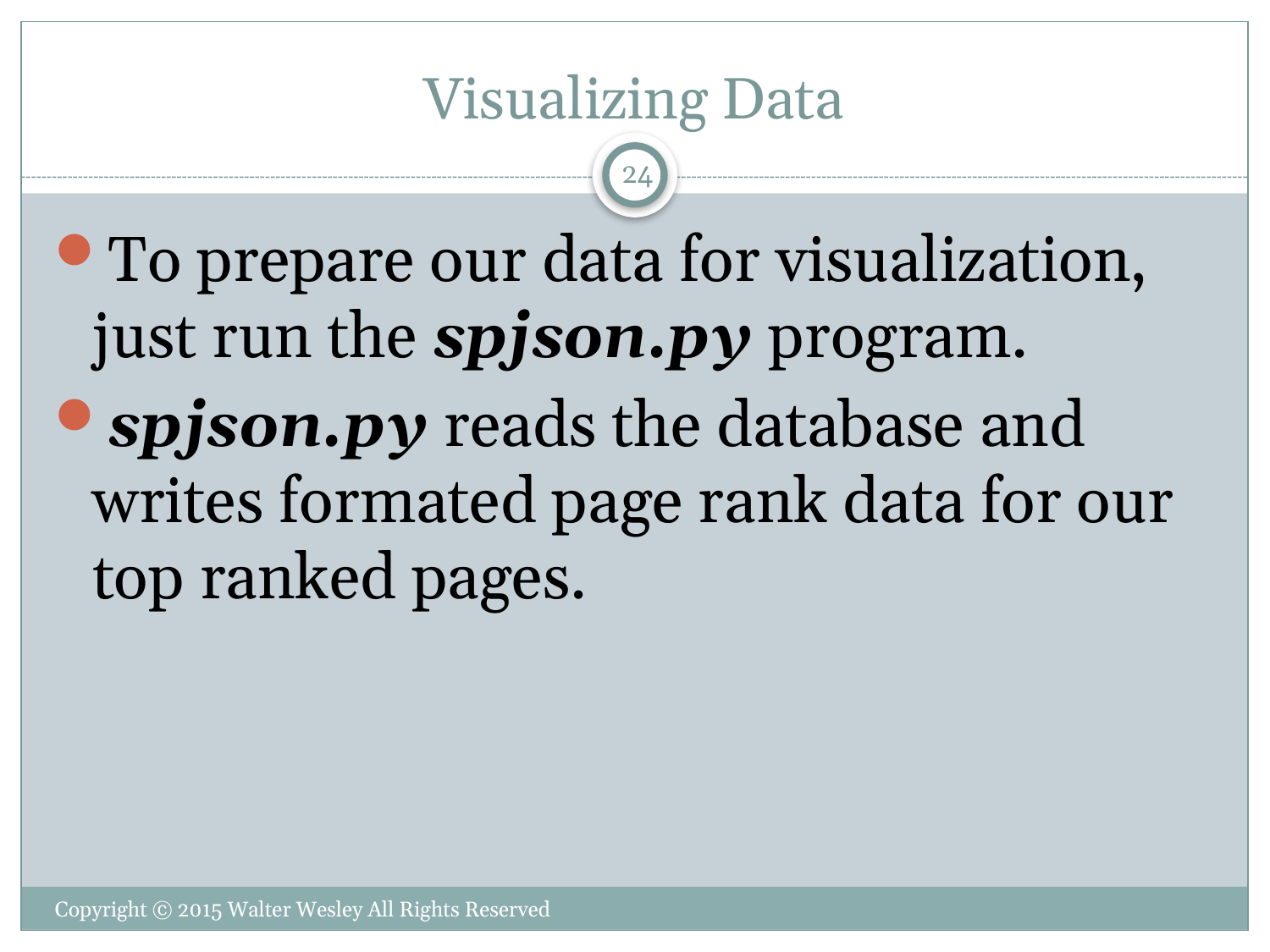

# Visualizing Data
24
To prepare our data for visualization, just run the spjson.py program.
spjson.py reads the database and writes formated page rank data for our top ranked pages.

Copyright © 2015 Walter Wesley All Rights Reserved